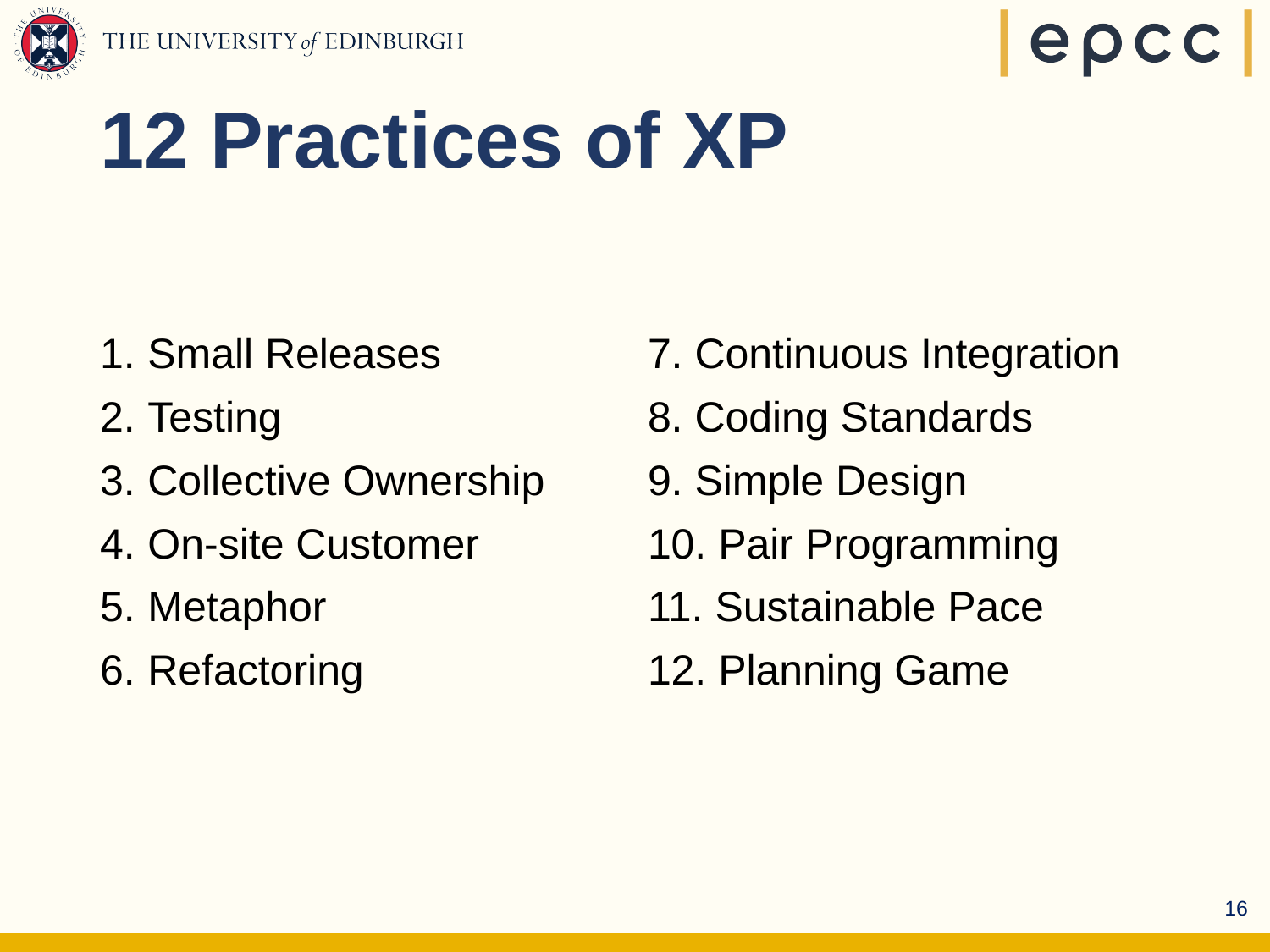

# 12 Practices of XP
Small Releases
Testing
Collective Ownership
On-site Customer
Metaphor
Refactoring
7. Continuous Integration
8. Coding Standards
9. Simple Design
10. Pair Programming
11. Sustainable Pace
12. Planning Game

16